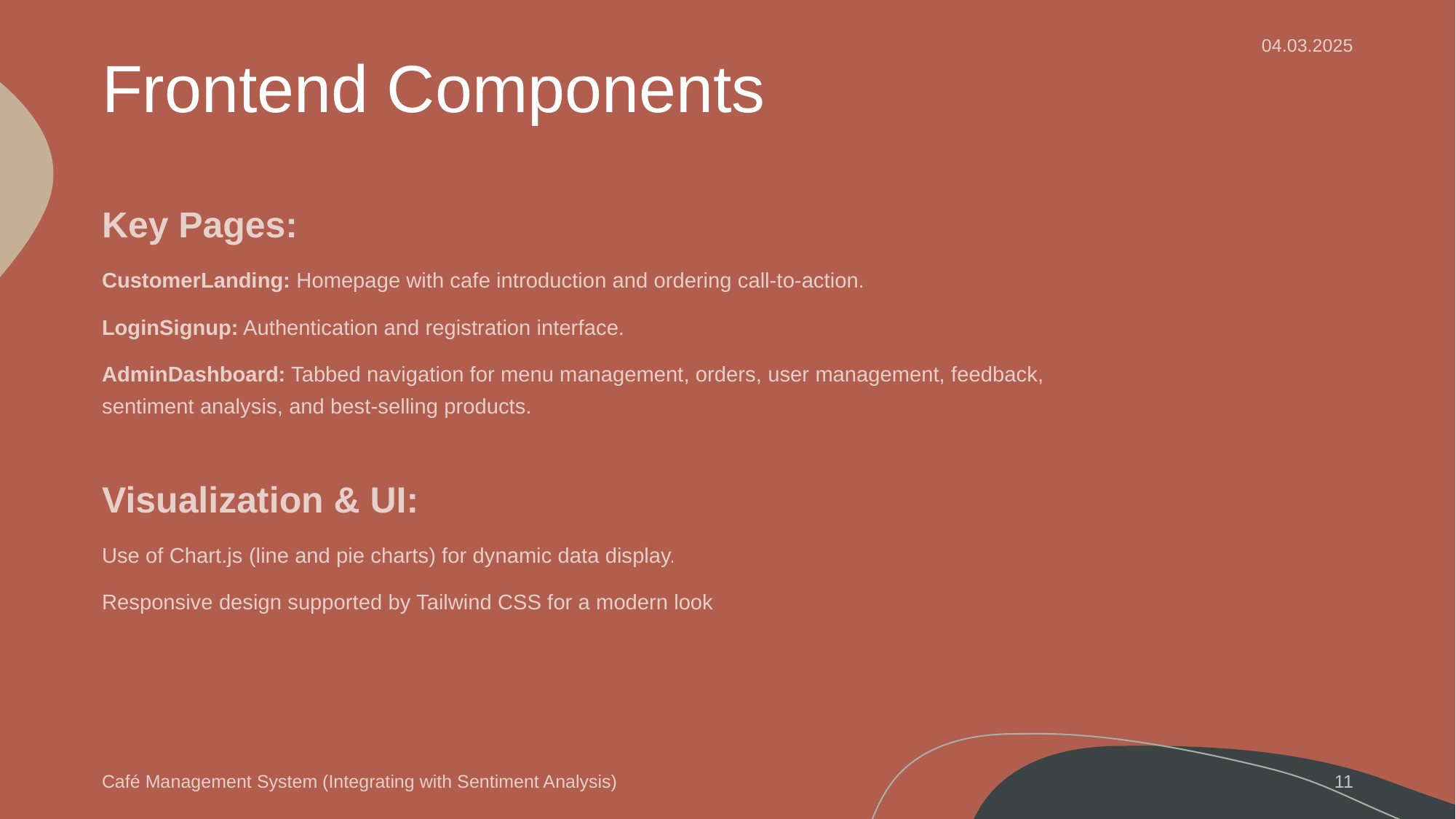

# Frontend Components
04.03.2025
Key Pages:
CustomerLanding: Homepage with cafe introduction and ordering call-to-action.
LoginSignup: Authentication and registration interface.
AdminDashboard: Tabbed navigation for menu management, orders, user management, feedback, sentiment analysis, and best-selling products.
Visualization & UI:
Use of Chart.js (line and pie charts) for dynamic data display.
Responsive design supported by Tailwind CSS for a modern look

Café Management System (Integrating with Sentiment Analysis)
11